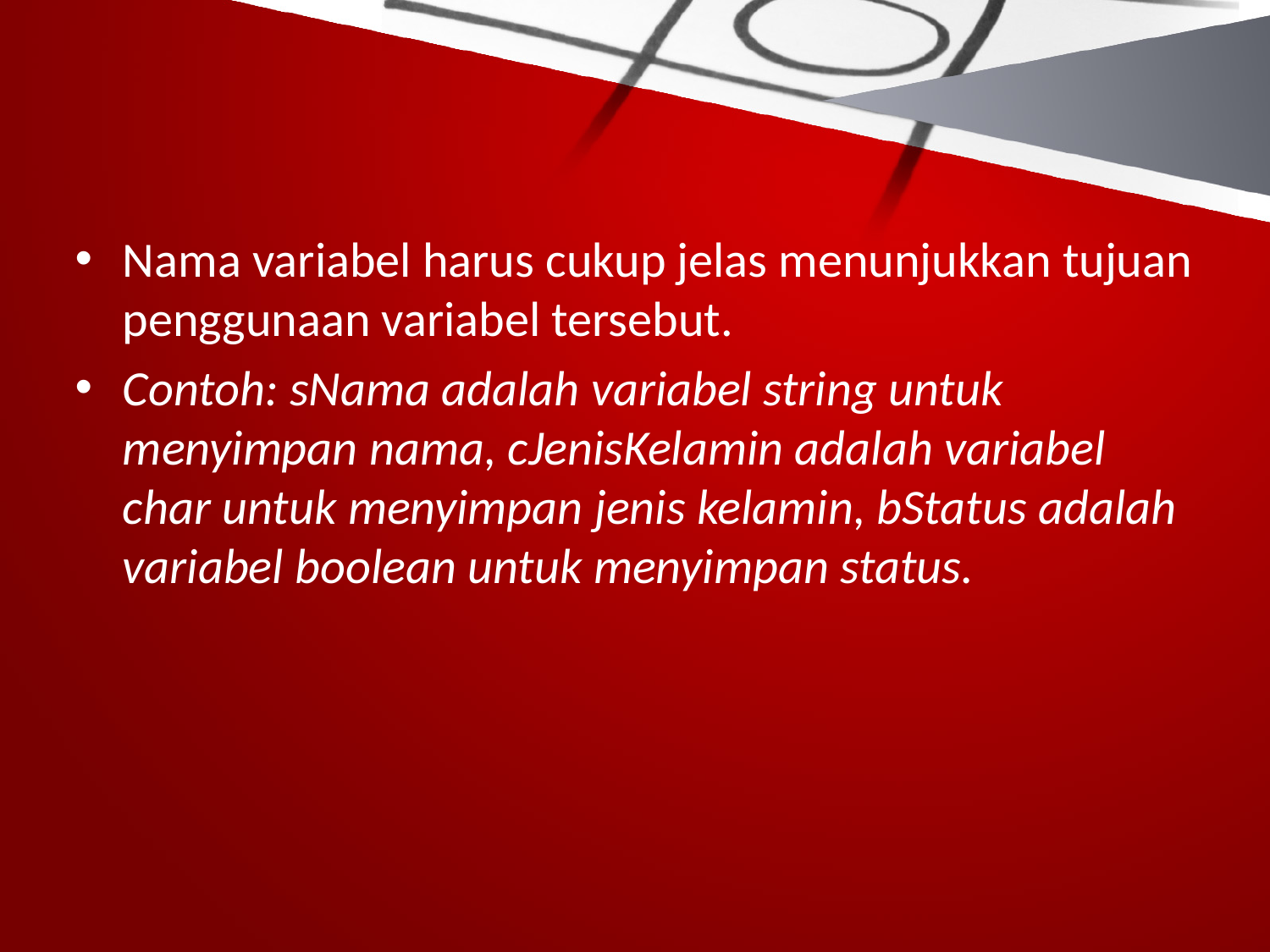

#
Nama variabel harus cukup jelas menunjukkan tujuan penggunaan variabel tersebut.
Contoh: sNama adalah variabel string untuk menyimpan nama, cJenisKelamin adalah variabel char untuk menyimpan jenis kelamin, bStatus adalah variabel boolean untuk menyimpan status.